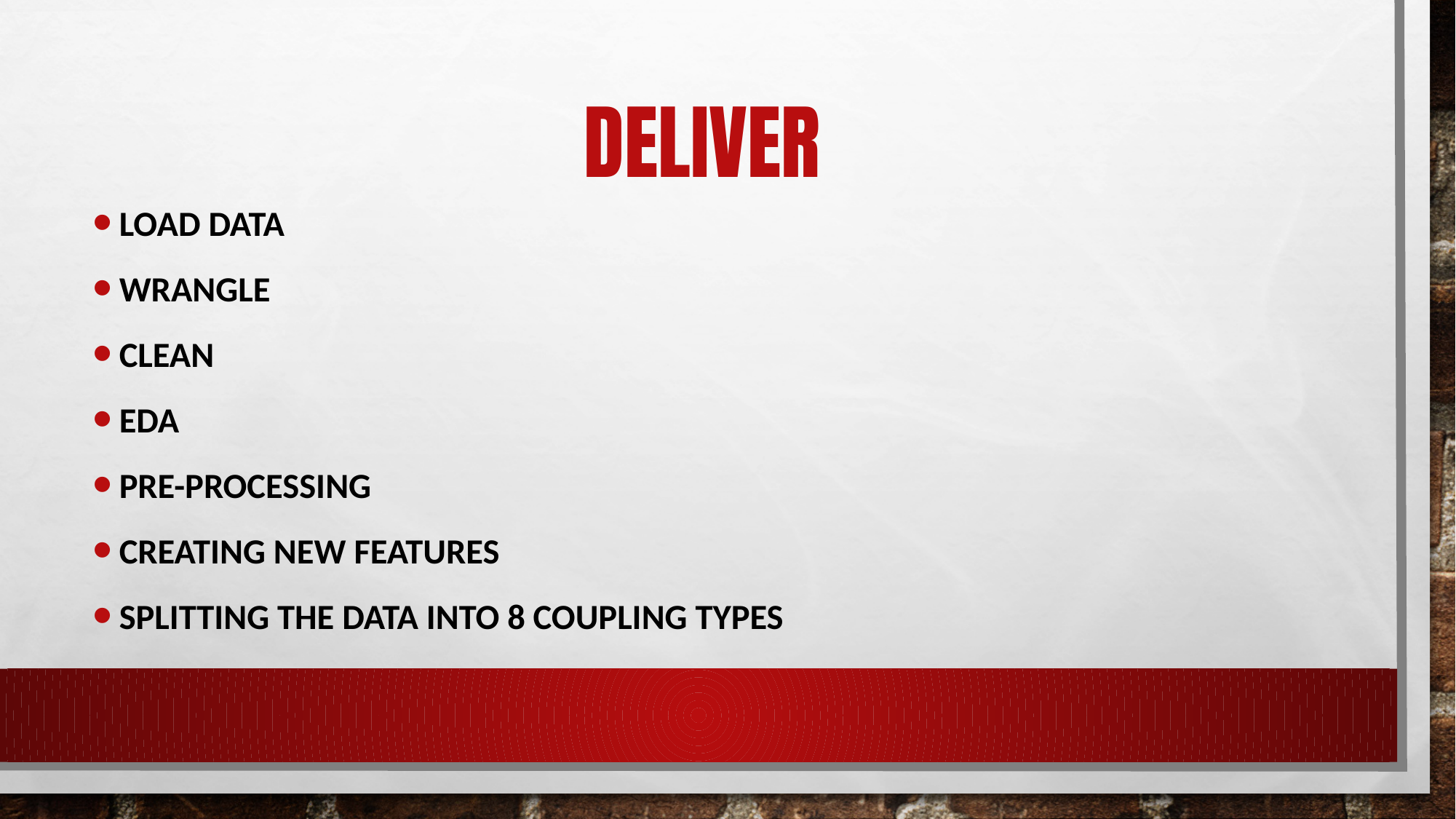

# Deliver
Load data
Wrangle
Clean
EDA
Pre-processing
Creating new features
Splitting the data into 8 coupling types